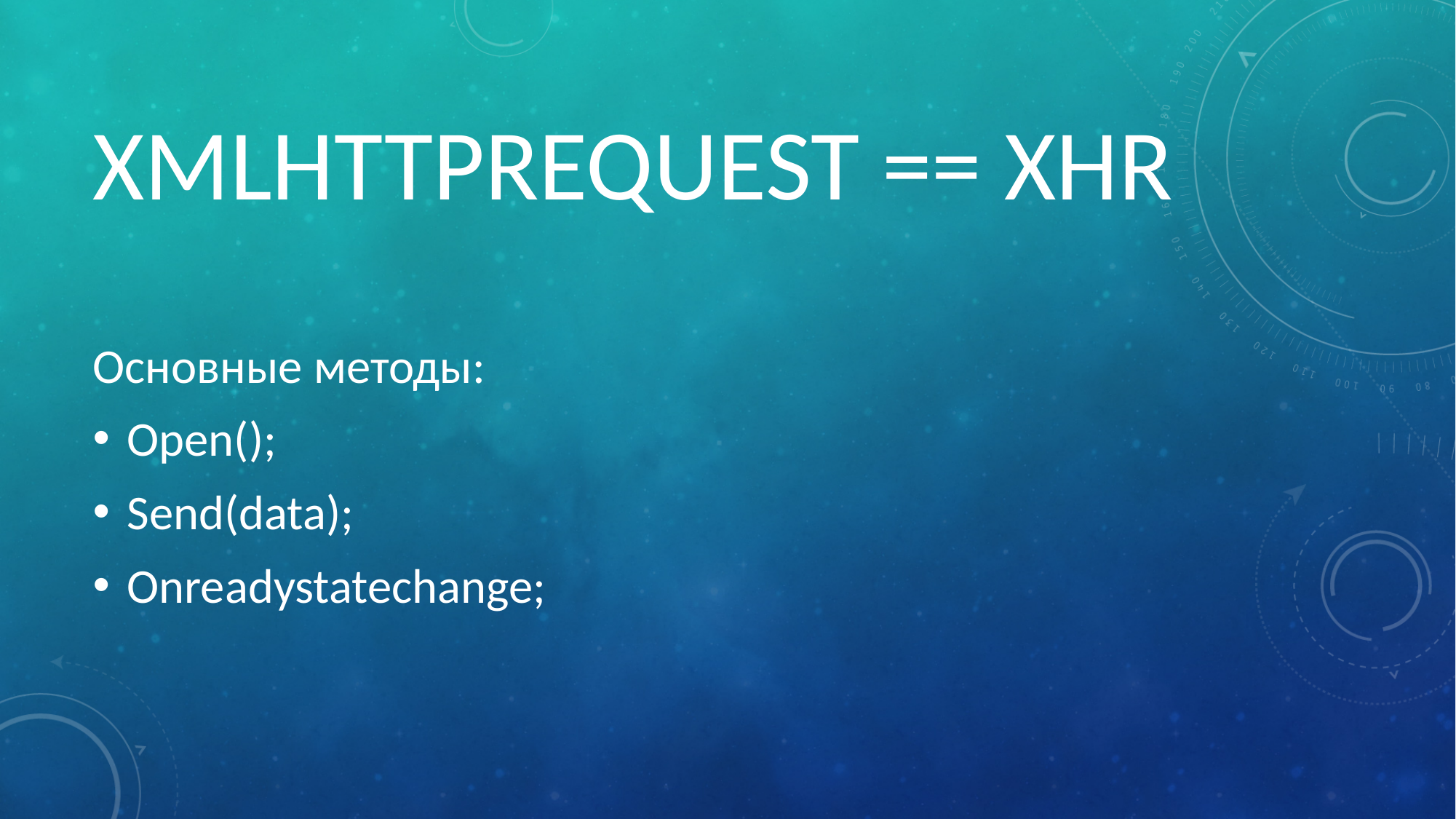

# XMLHTTPRequest == xhr
Основные методы:
Open();
Send(data);
Onreadystatechange;